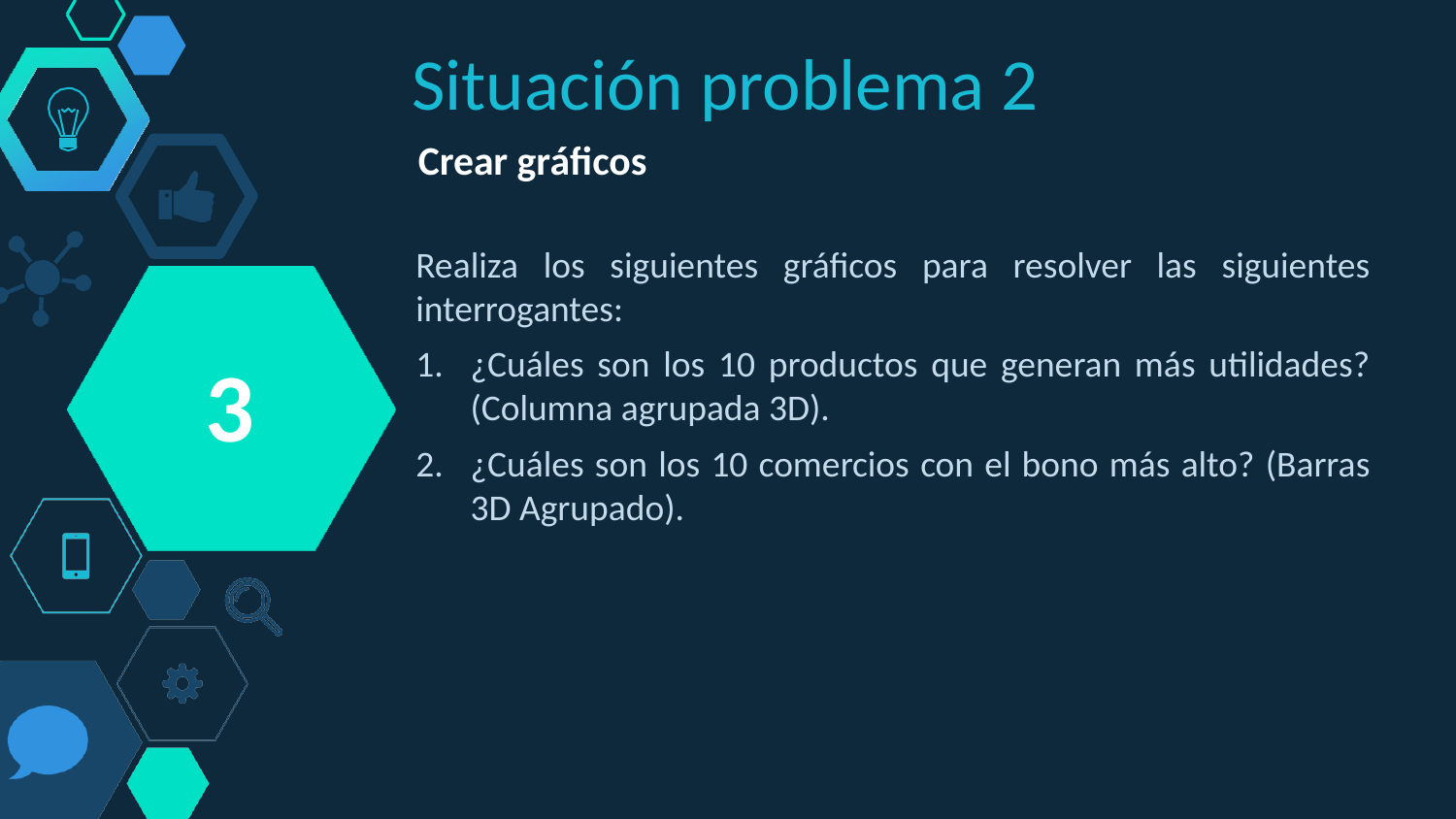

Situación problema 2

Crear gráficos

Realiza los siguientes gráficos para resolver las siguientes interrogantes:
¿Cuáles son los 10 productos que generan más utilidades? (Columna agrupada 3D).
¿Cuáles son los 10 comercios con el bono más alto? (Barras 3D Agrupado).

3